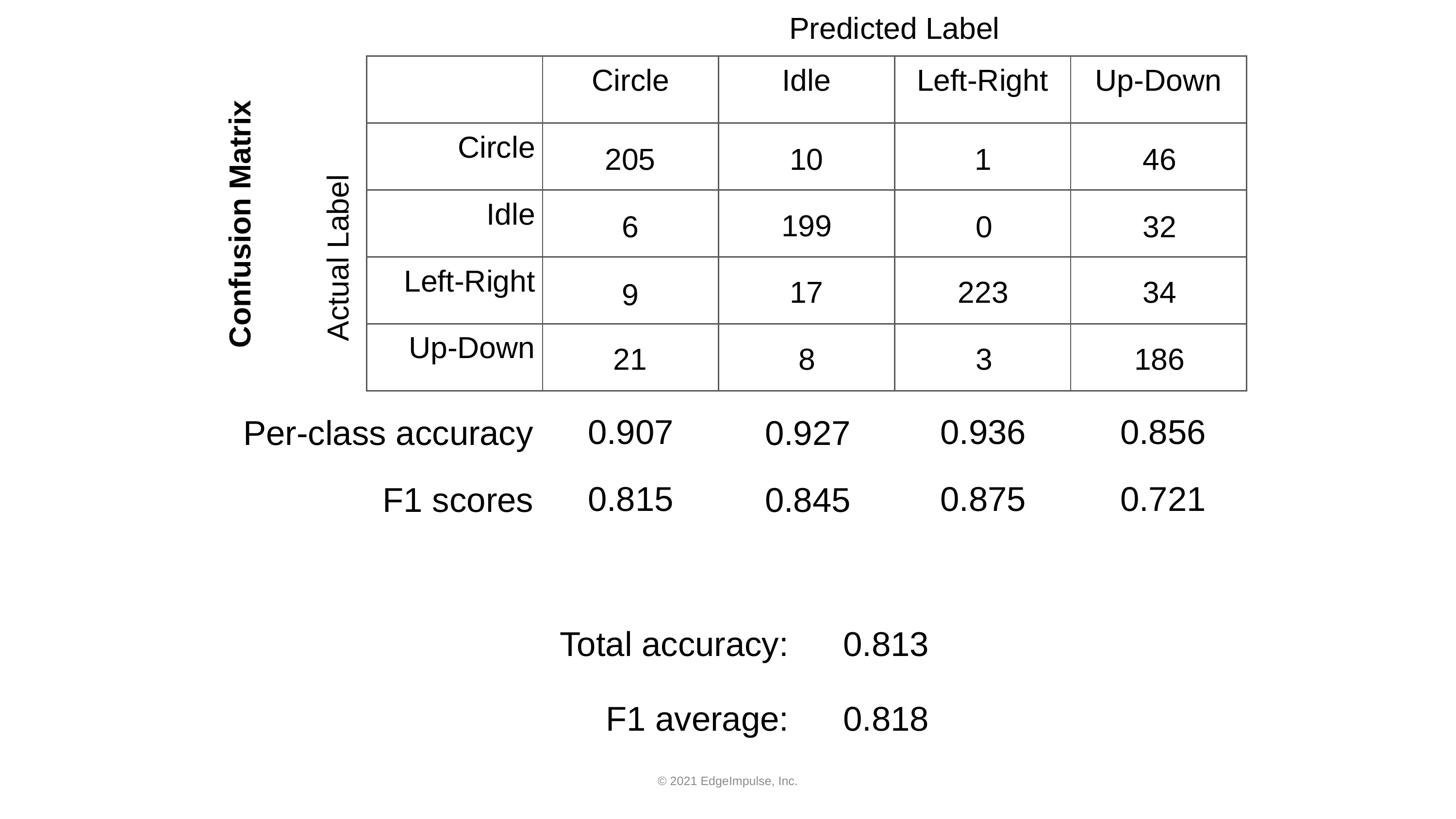

Predicted Label
|  | Circle | Idle | Left-Right | Up-Down |
| --- | --- | --- | --- | --- |
| Circle |  |  |  |  |
| Idle |  |  |  |  |
| Left-Right |  |  |  |  |
| Up-Down |  |  |  |  |
205
10
1
46
199
6
0
32
Confusion Matrix
Actual Label
17
223
34
9
21
8
3
186
0.907
0.936
0.856
Per-class accuracy
0.927
0.815
0.875
0.721
F1 scores
0.845
Total accuracy:
0.813
F1 average:
0.818
© 2021 EdgeImpulse, Inc.